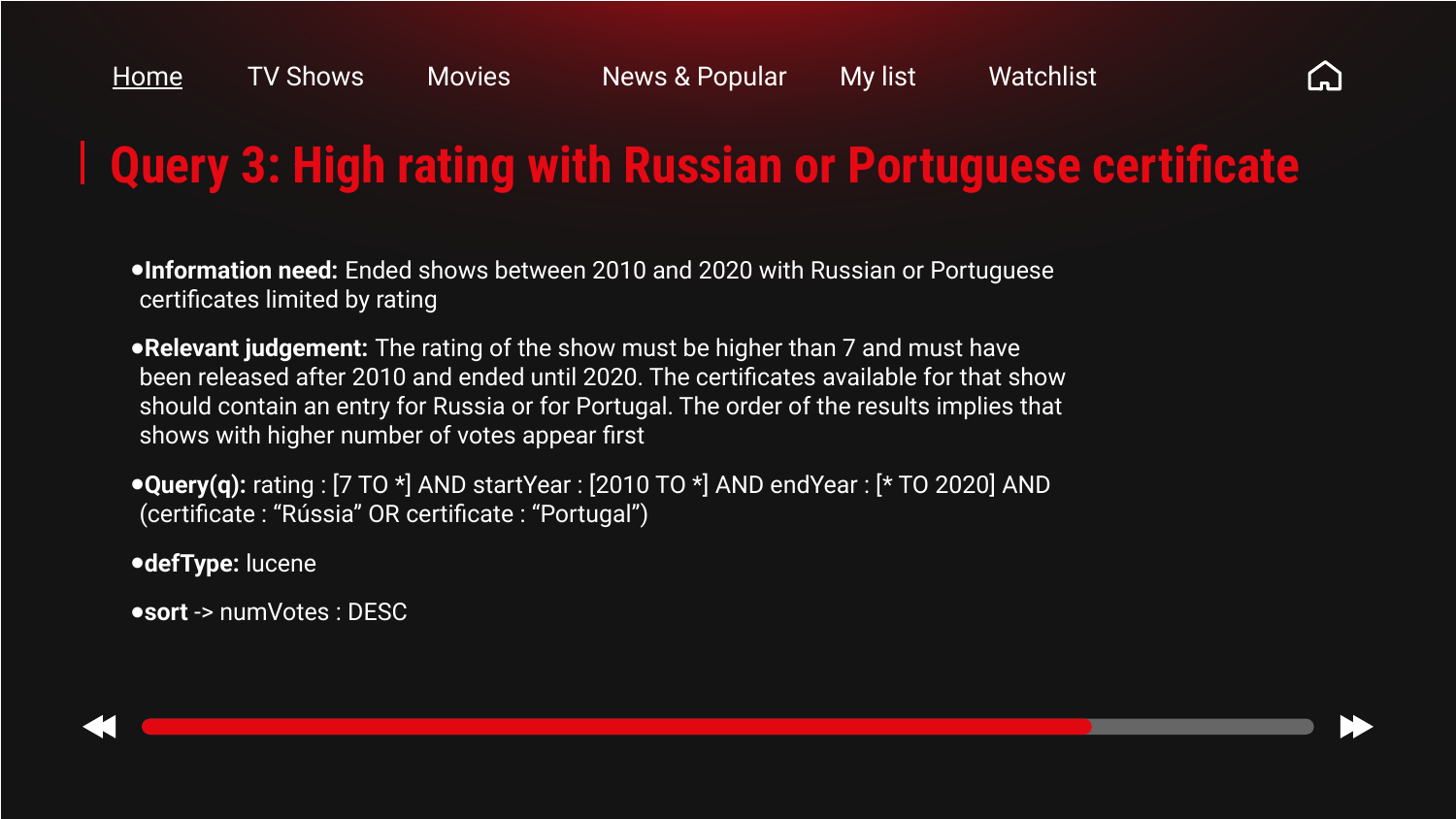

Home
TV Shows
Movies
News & Popular
My list
Watchlist

# Query 3: High rating with Russian or Portuguese certificate
Information need: Ended shows between 2010 and 2020 with Russian or Portuguese certificates limited by rating
Relevant judgement: The rating of the show must be higher than 7 and must have been released after 2010 and ended until 2020. The certificates available for that show should contain an entry for Russia or for Portugal. The order of the results implies that shows with higher number of votes appear first
Query(q): rating : [7 TO *] AND startYear : [2010 TO *] AND endYear : [* TO 2020] AND (certificate : “Rússia” OR certificate : “Portugal”)
defType: lucene
sort -> numVotes : DESC